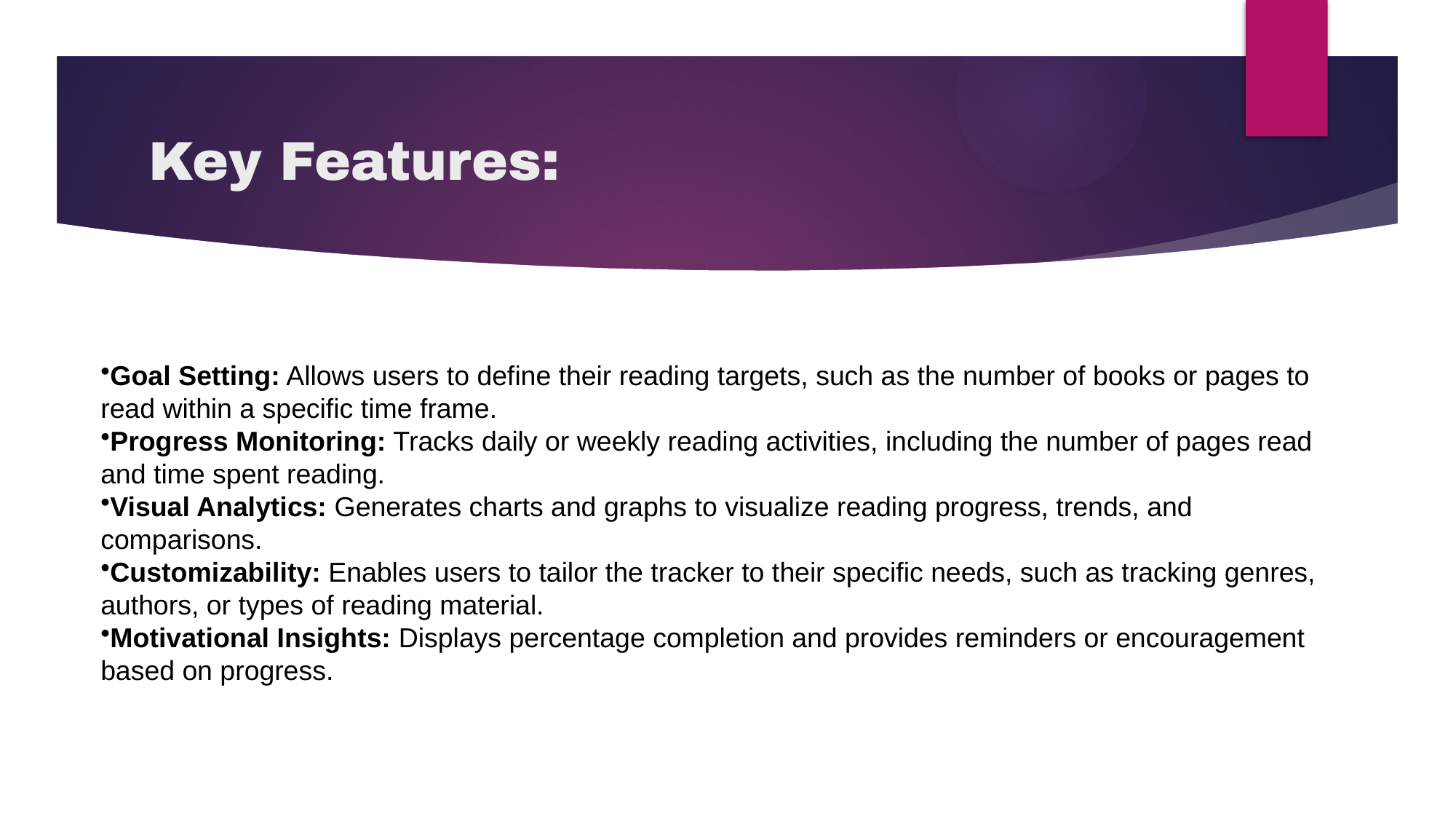

# Key Features:
Goal Setting: Allows users to define their reading targets, such as the number of books or pages to read within a specific time frame.
Progress Monitoring: Tracks daily or weekly reading activities, including the number of pages read and time spent reading.
Visual Analytics: Generates charts and graphs to visualize reading progress, trends, and comparisons.
Customizability: Enables users to tailor the tracker to their specific needs, such as tracking genres, authors, or types of reading material.
Motivational Insights: Displays percentage completion and provides reminders or encouragement based on progress.